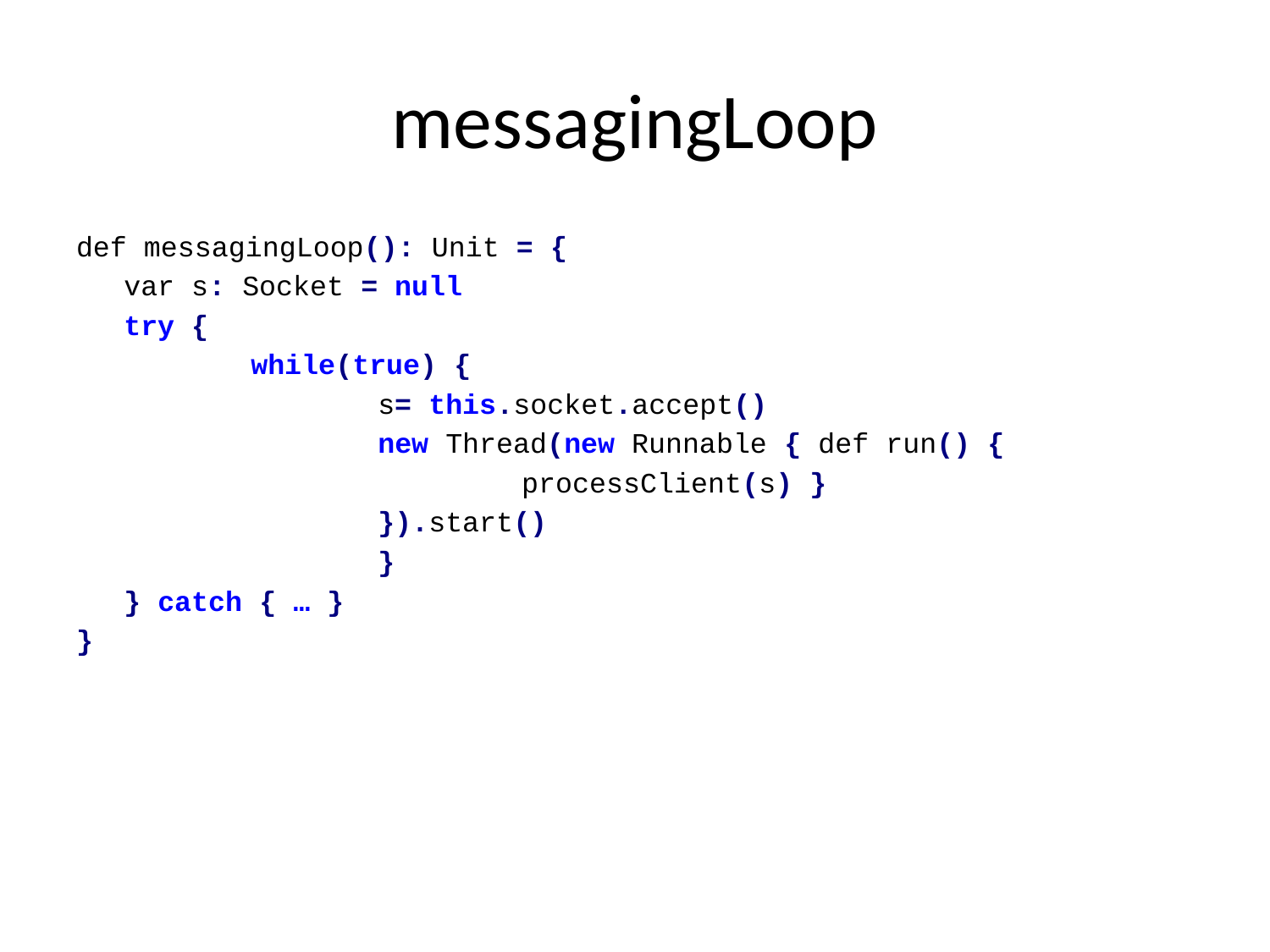

# messagingLoop
def messagingLoop(): Unit = {
	var s: Socket = null
	try {
		while(true) {
			s= this.socket.accept()
			new Thread(new Runnable { def run() {
				 processClient(s) }
			}).start()
			}
	} catch { … }
}